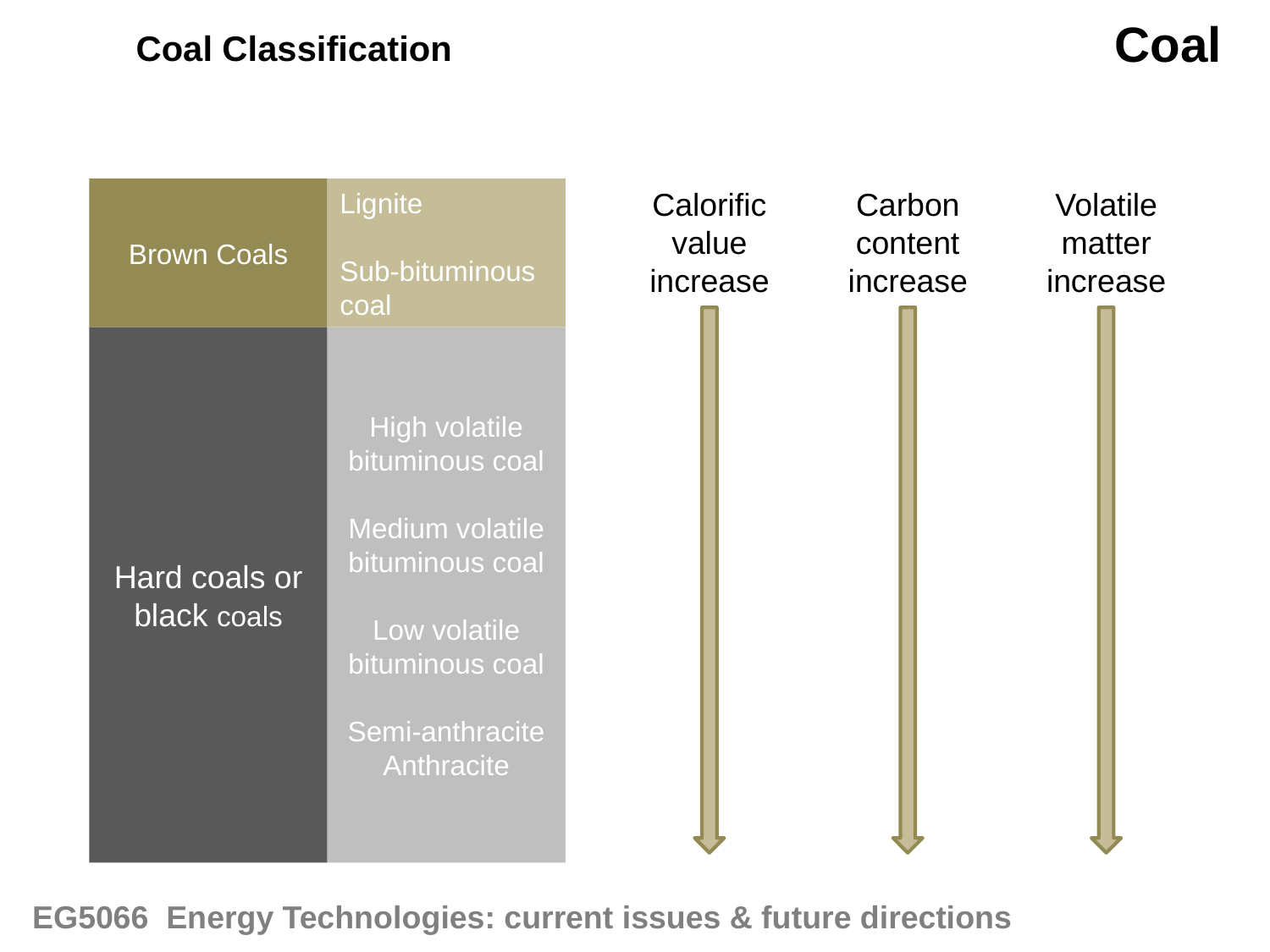

Coal
Coal Classification
Brown Coals
Lignite

Sub-bituminous coal
Hard coals or black coals
High volatile bituminous coal

Medium volatile bituminous coal

Low volatile bituminous coal

Semi-anthracite
Anthracite
Calorific value increases

Carbon content increases

Volatile matter increases

EG5066  Energy Technologies: current issues & future directions